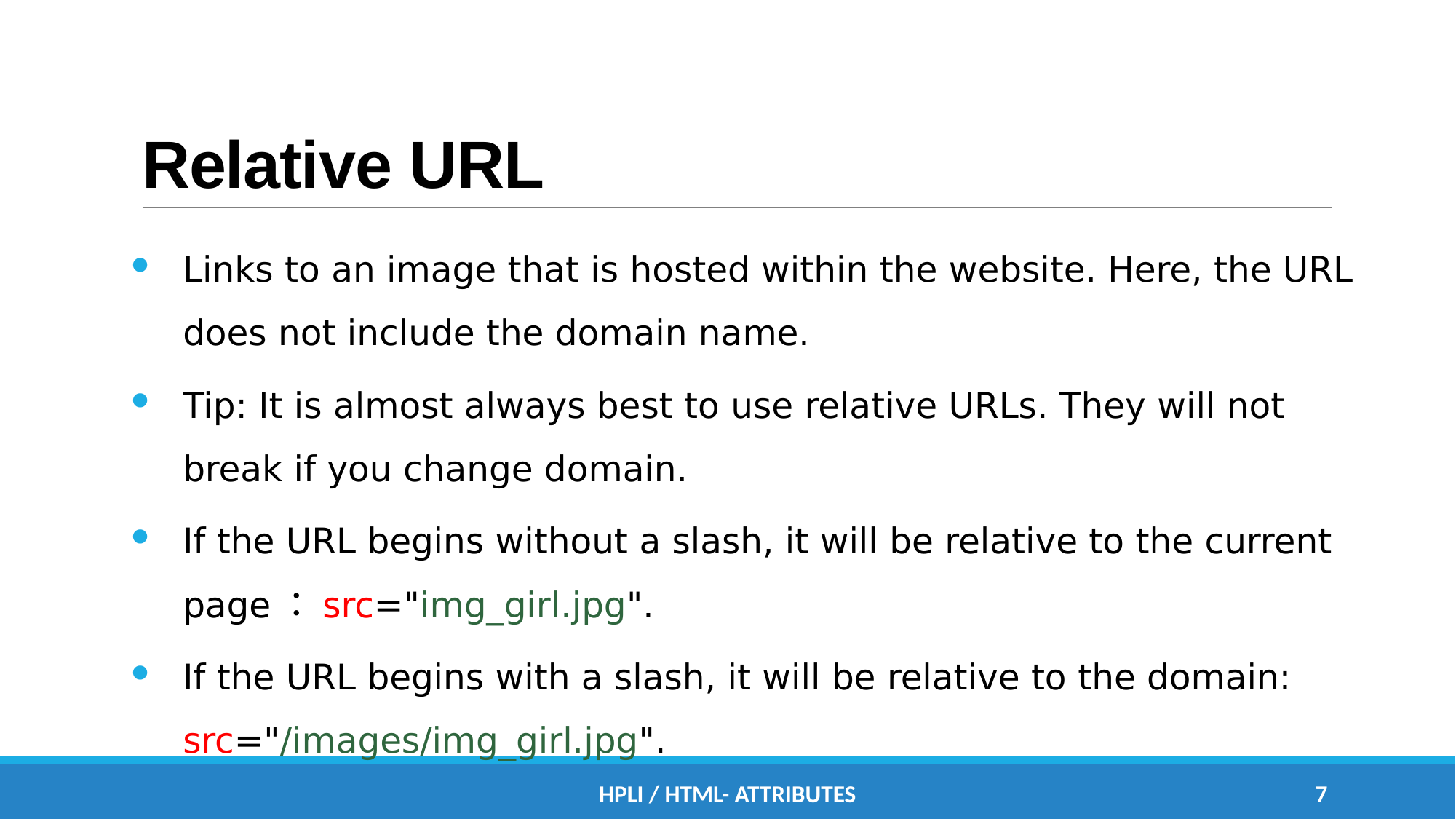

# Relative URL
Links to an image that is hosted within the website. Here, the URL does not include the domain name.
Tip: It is almost always best to use relative URLs. They will not break if you change domain.
If the URL begins without a slash, it will be relative to the current page：src="img_girl.jpg".
If the URL begins with a slash, it will be relative to the domain: src="/images/img_girl.jpg".

HPLI / HTML- Attributes
7